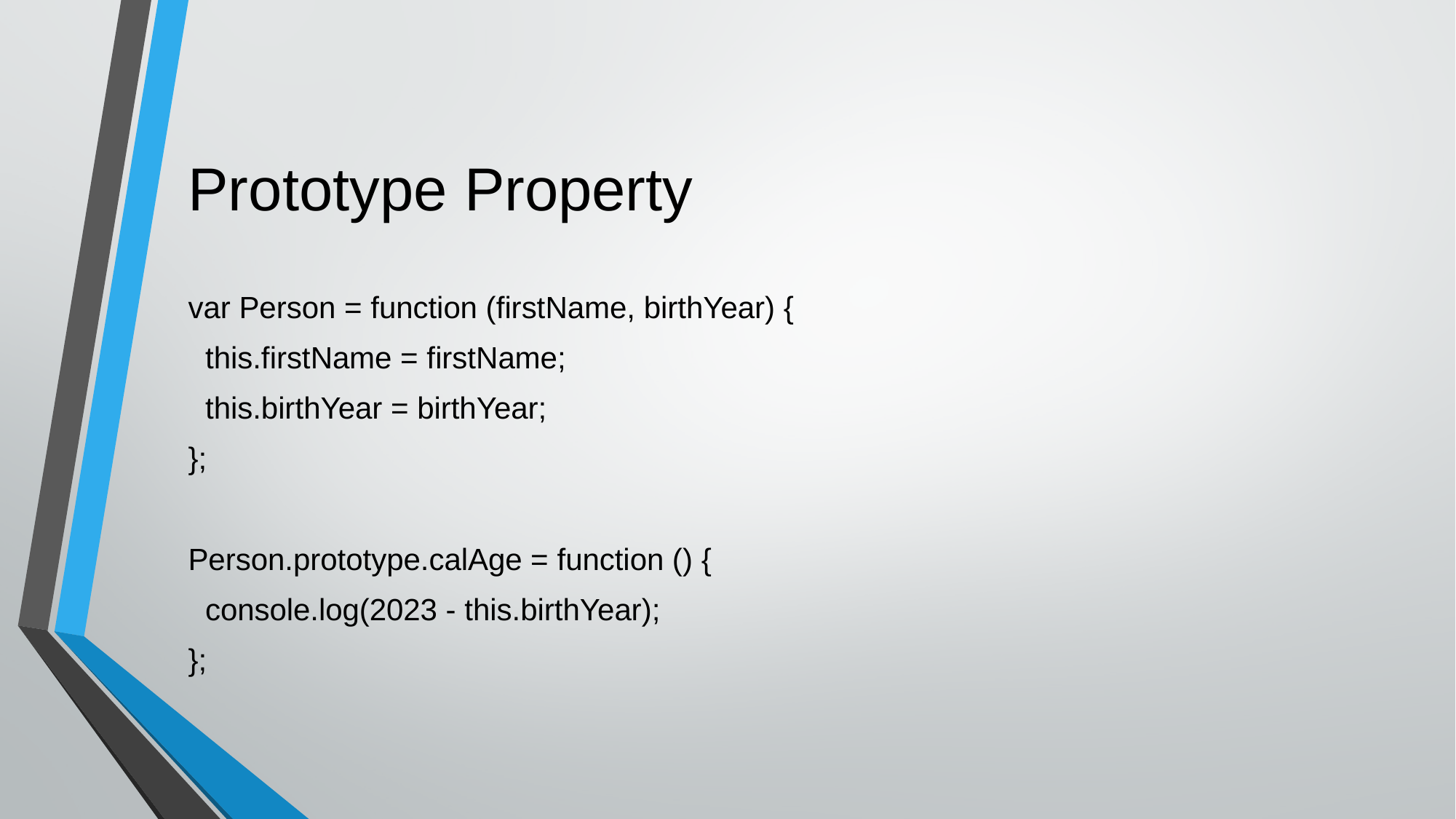

# Prototype Property
var Person = function (firstName, birthYear) {
  this.firstName = firstName;
  this.birthYear = birthYear;
};

Person.prototype.calAge = function () {
  console.log(2023 - this.birthYear);
};